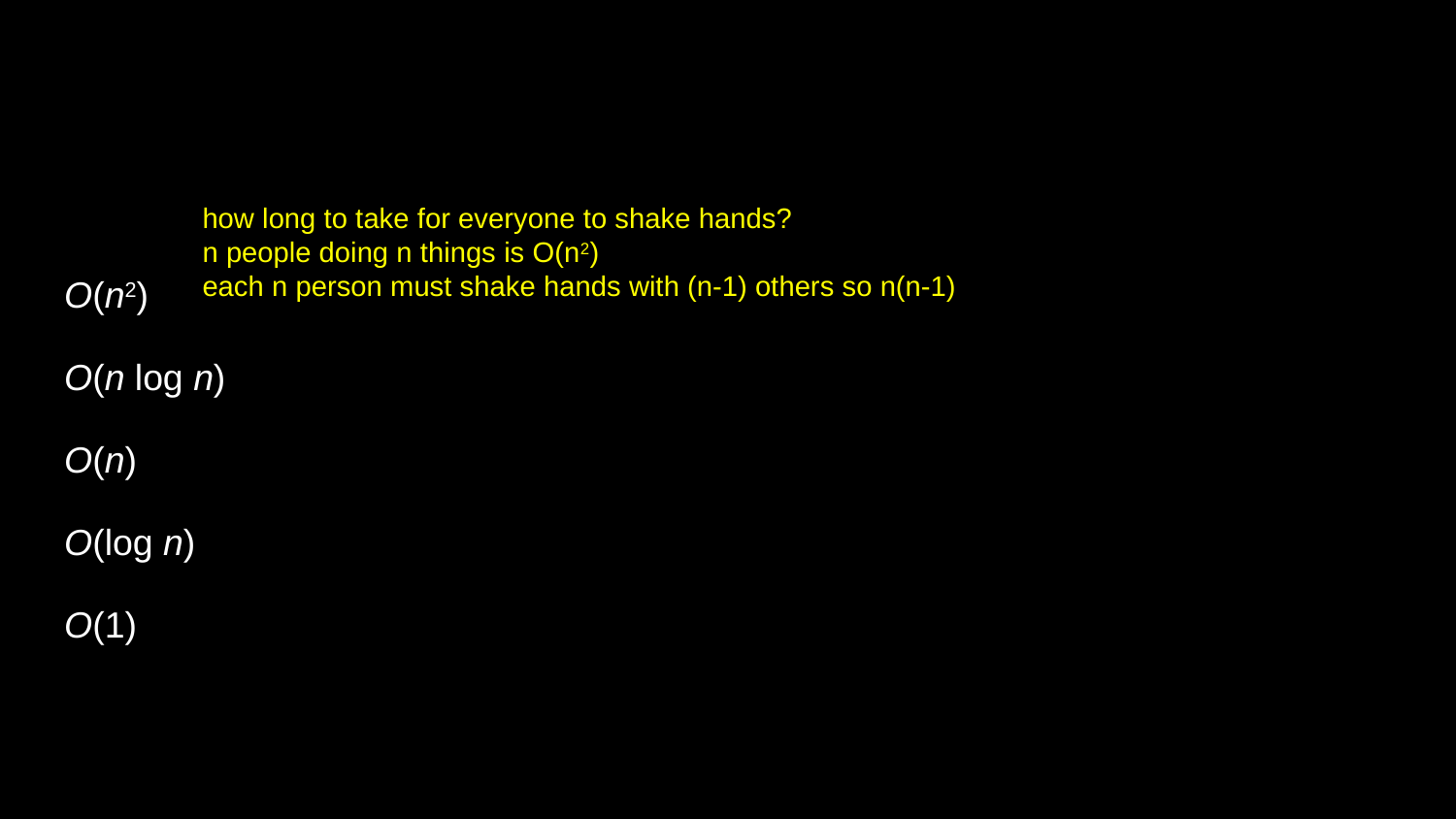

O(n2)
O(n log n)
O(n)
O(log n)
O(1)
how long to take for everyone to shake hands?
n people doing n things is O(n2)
each n person must shake hands with (n-1) others so n(n-1)